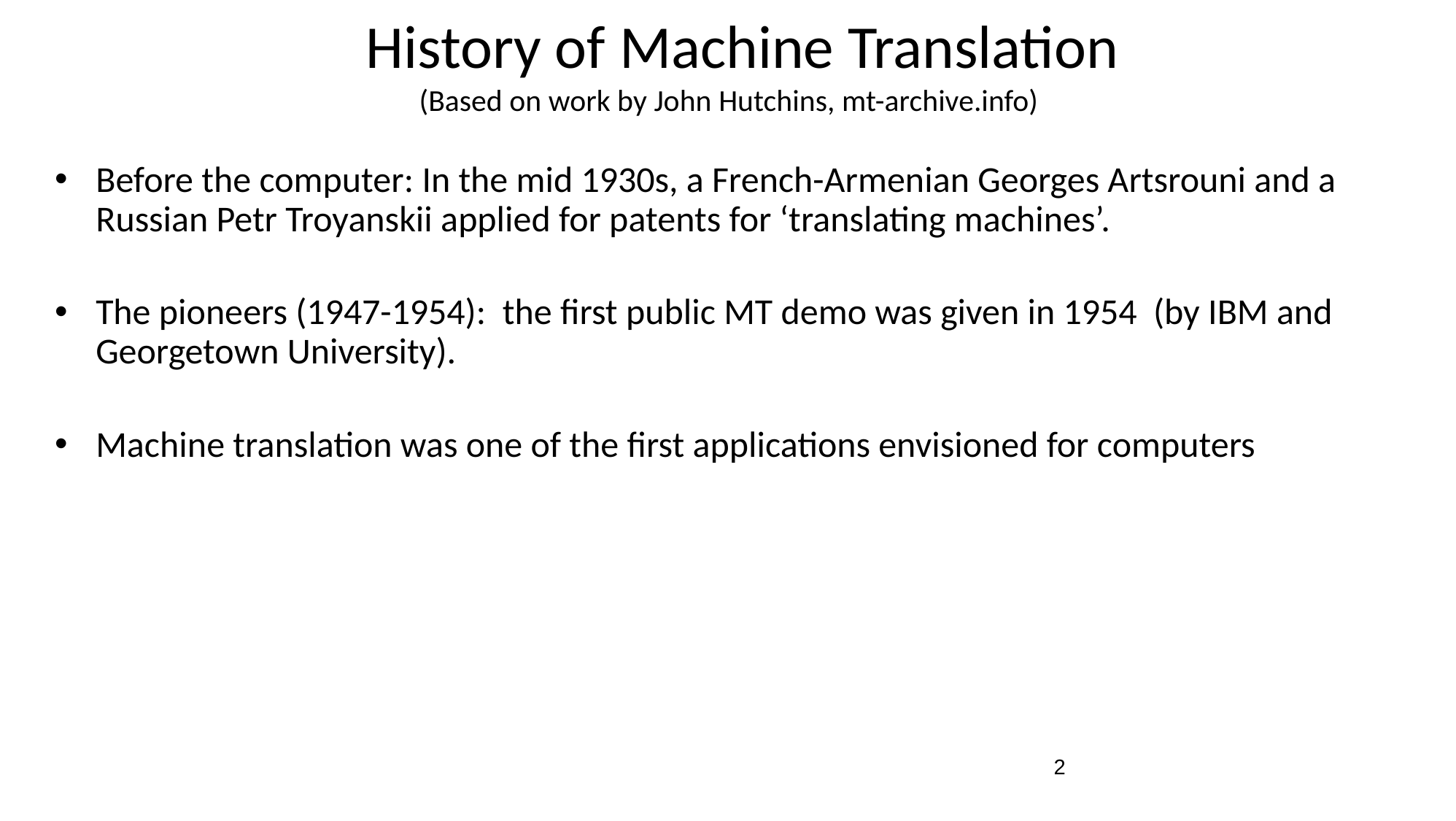

# History of Machine Translation (Based on work by John Hutchins, mt-archive.info)
Before the computer: In the mid 1930s, a French-Armenian Georges Artsrouni and a Russian Petr Troyanskii applied for patents for ‘translating machines’.

The pioneers (1947-1954):  the first public MT demo was given in 1954  (by IBM and Georgetown University).

Machine translation was one of the first applications envisioned for computers
2